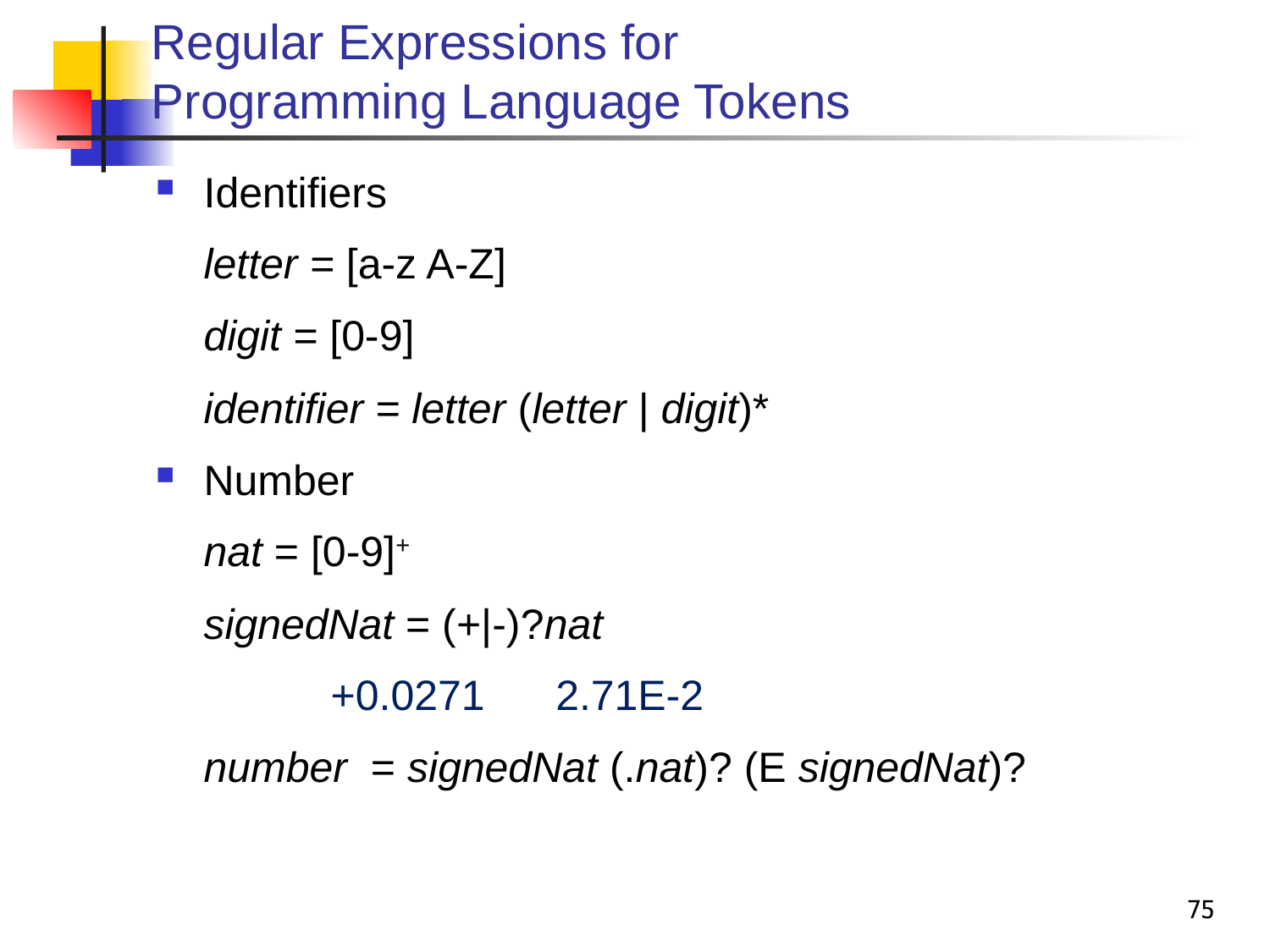

# Regular Expressions for Programming Language Tokens
Identifiers
	letter = [a-z A-Z]
	digit = [0-9]
	identifier = letter (letter | digit)*
Number
	nat = [0-9]+
	signedNat = (+|-)?nat
		+0.0271      2.71E-2
	number  = signedNat (.nat)? (E signedNat)?

75